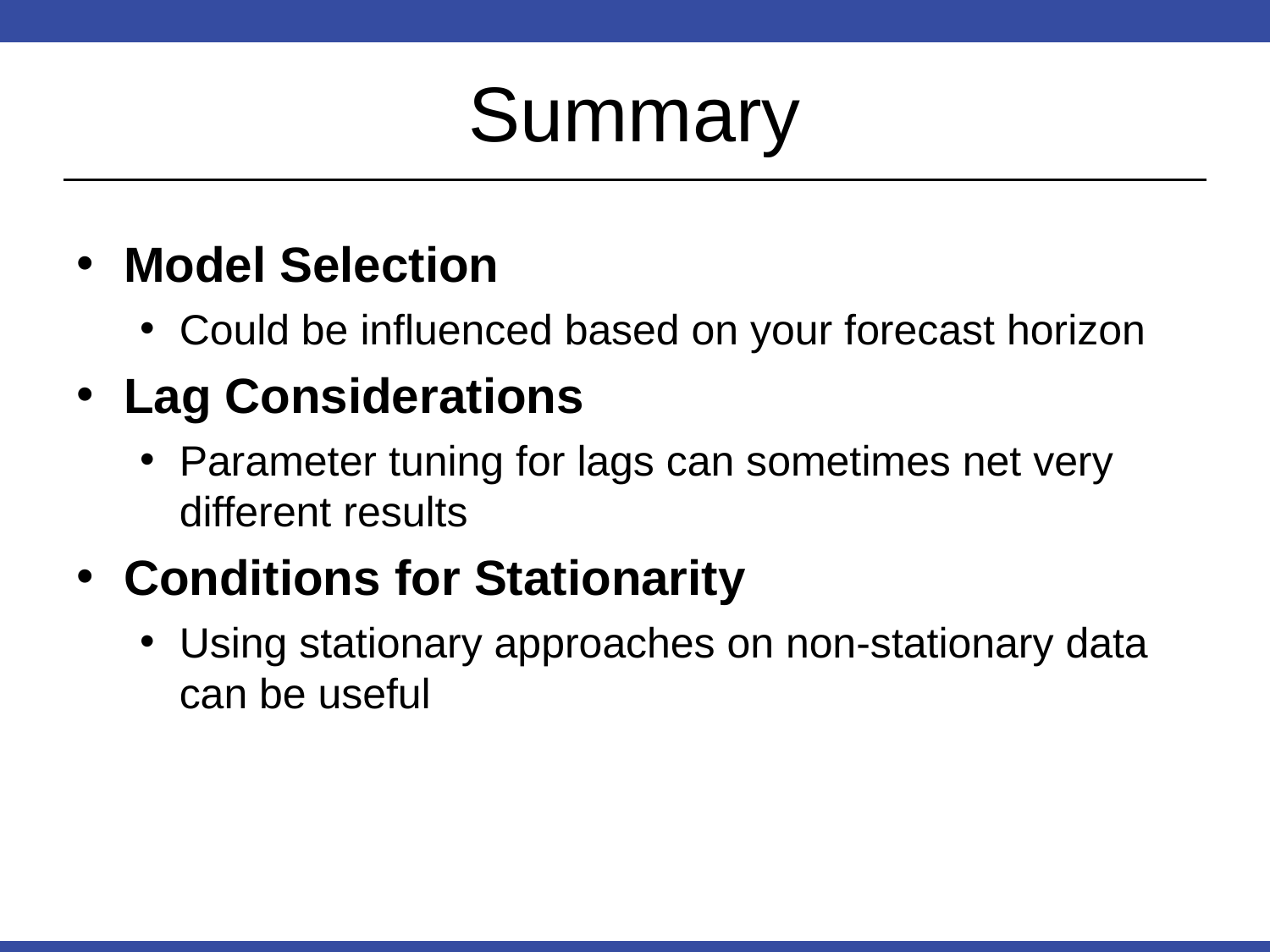

# Summary
Model Selection
Could be influenced based on your forecast horizon
Lag Considerations
Parameter tuning for lags can sometimes net very different results
Conditions for Stationarity
Using stationary approaches on non-stationary data can be useful